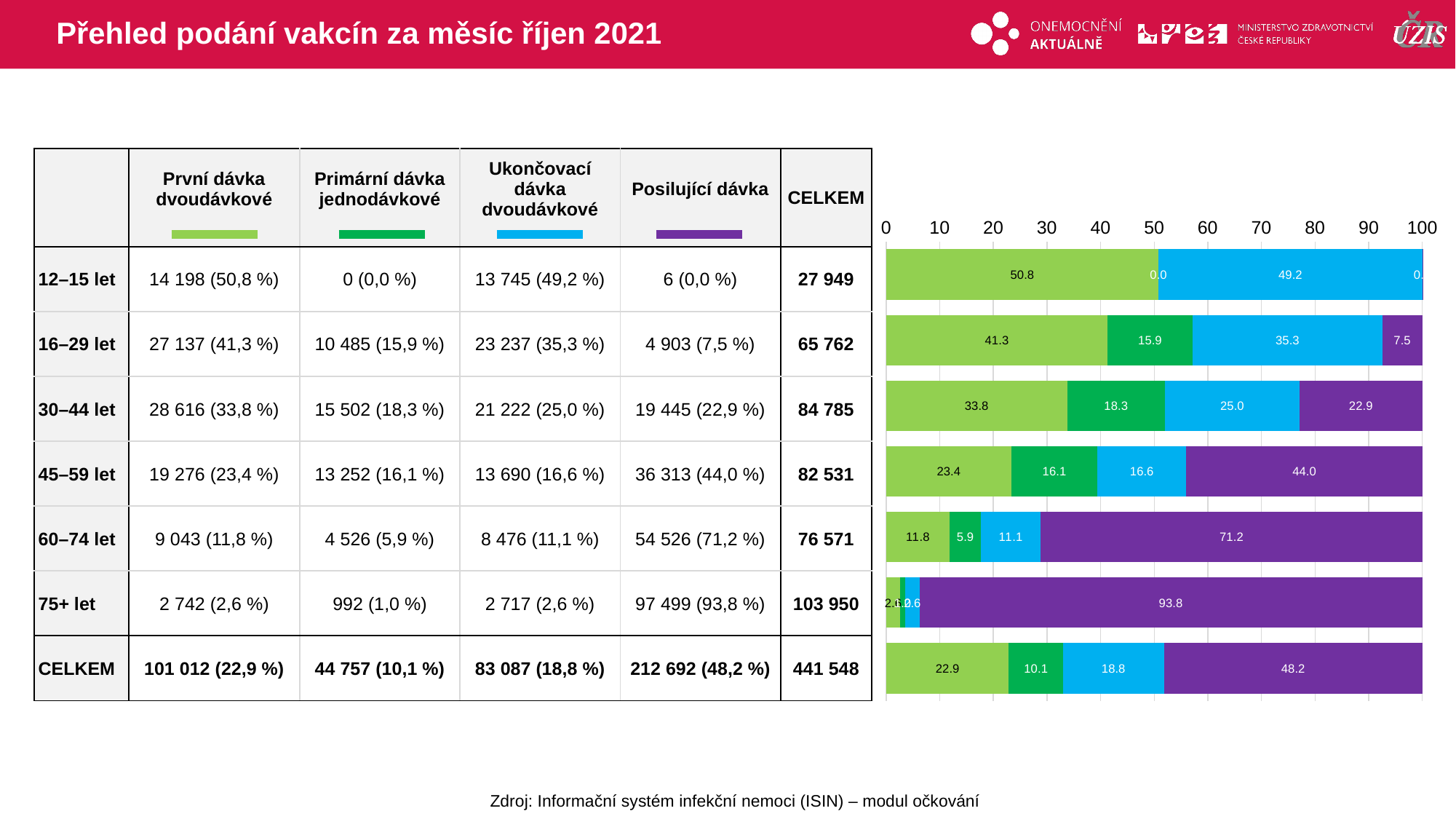

# Přehled podání vakcín za měsíc říjen 2021
|  | První dávka dvoudávkové | Primární dávka jednodávkové | Ukončovací dávka dvoudávkové | Posilující dávka | CELKEM |
| --- | --- | --- | --- | --- | --- |
| 12–15 let | 14 198 (50,8 %) | 0 (0,0 %) | 13 745 (49,2 %) | 6 (0,0 %) | 27 949 |
| 16–29 let | 27 137 (41,3 %) | 10 485 (15,9 %) | 23 237 (35,3 %) | 4 903 (7,5 %) | 65 762 |
| 30–44 let | 28 616 (33,8 %) | 15 502 (18,3 %) | 21 222 (25,0 %) | 19 445 (22,9 %) | 84 785 |
| 45–59 let | 19 276 (23,4 %) | 13 252 (16,1 %) | 13 690 (16,6 %) | 36 313 (44,0 %) | 82 531 |
| 60–74 let | 9 043 (11,8 %) | 4 526 (5,9 %) | 8 476 (11,1 %) | 54 526 (71,2 %) | 76 571 |
| 75+ let | 2 742 (2,6 %) | 992 (1,0 %) | 2 717 (2,6 %) | 97 499 (93,8 %) | 103 950 |
| CELKEM | 101 012 (22,9 %) | 44 757 (10,1 %) | 83 087 (18,8 %) | 212 692 (48,2 %) | 441 548 |

### Chart

| Category | První dávka dvoudávkové | Primární dávka jednodávkové | Ukončovací dávka dvoudávkové | Posilující dávka |
|---|---|---|---|---|
| 12–15 | 50.7996708 | 0.0 | 49.1788615 | 0.021467673 |
| 16–29 | 41.2654725 | 15.9438582 | 35.3349959 | 7.455673489 |
| 30–44 | 33.7512532 | 18.2838946 | 25.0303709 | 22.93448134 |
| 45–59 | 23.3560723 | 16.0569968 | 16.5877064 | 43.99922453 |
| 60–74 | 11.8099542 | 5.91085398 | 11.0694649 | 71.20972692 |
| 75+ | 2.63780664 | 0.95430495 | 2.61375661 | 93.79413179 |
| CELKEM | 22.876788 | 10.1363838 | 18.8172067 | 48.16962142 |
Zdroj: Informační systém infekční nemoci (ISIN) – modul očkování